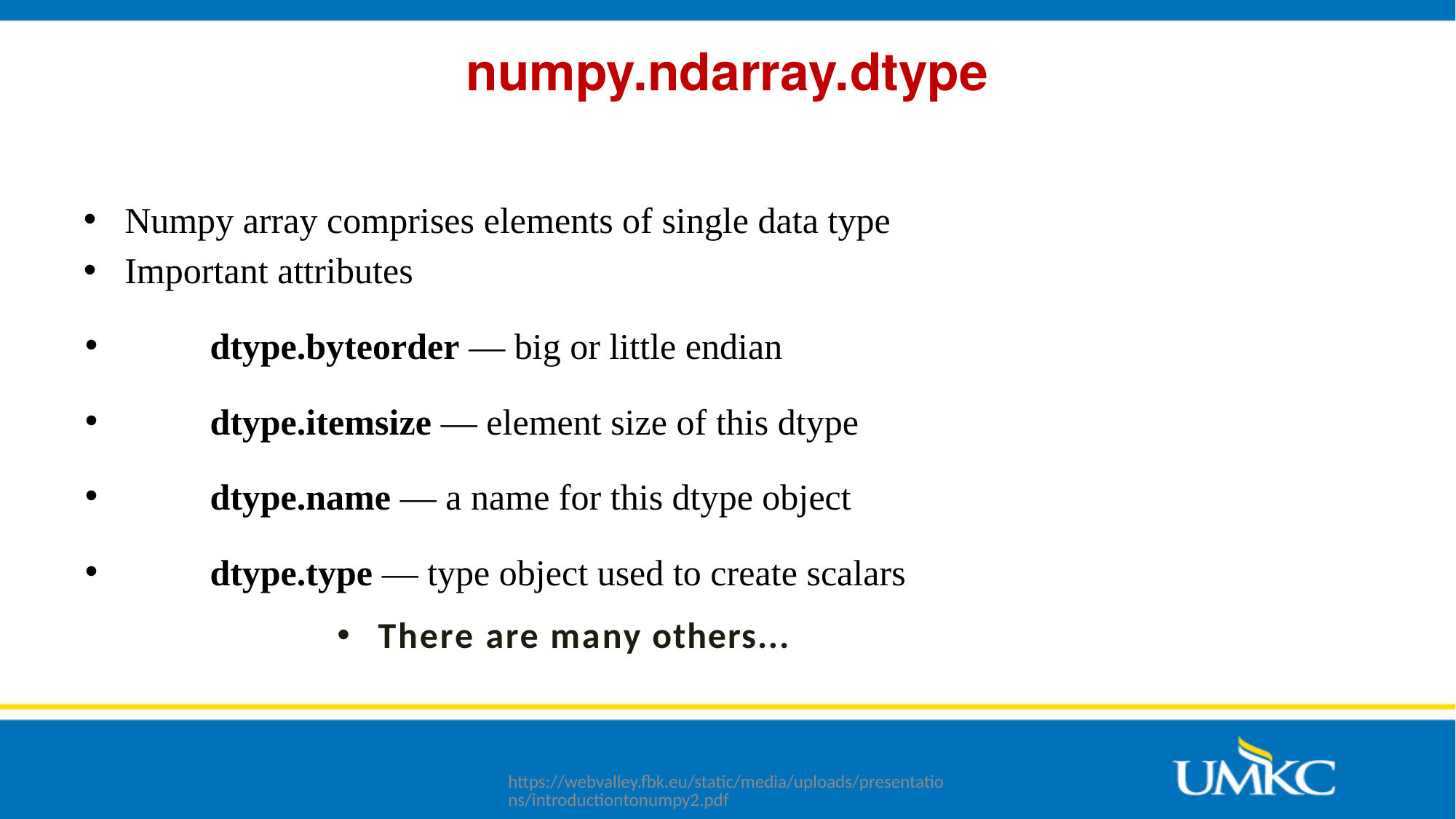

# numpy.ndarray.dtype
Numpy array comprises elements of single data type
Important attributes
dtype.byteorder — big or little endian
dtype.itemsize — element size of this dtype
dtype.name — a name for this dtype object
dtype.type — type object used to create scalars
There are many others...

https://webvalley.fbk.eu/static/media/uploads/presentations/introductiontonumpy2.pdf